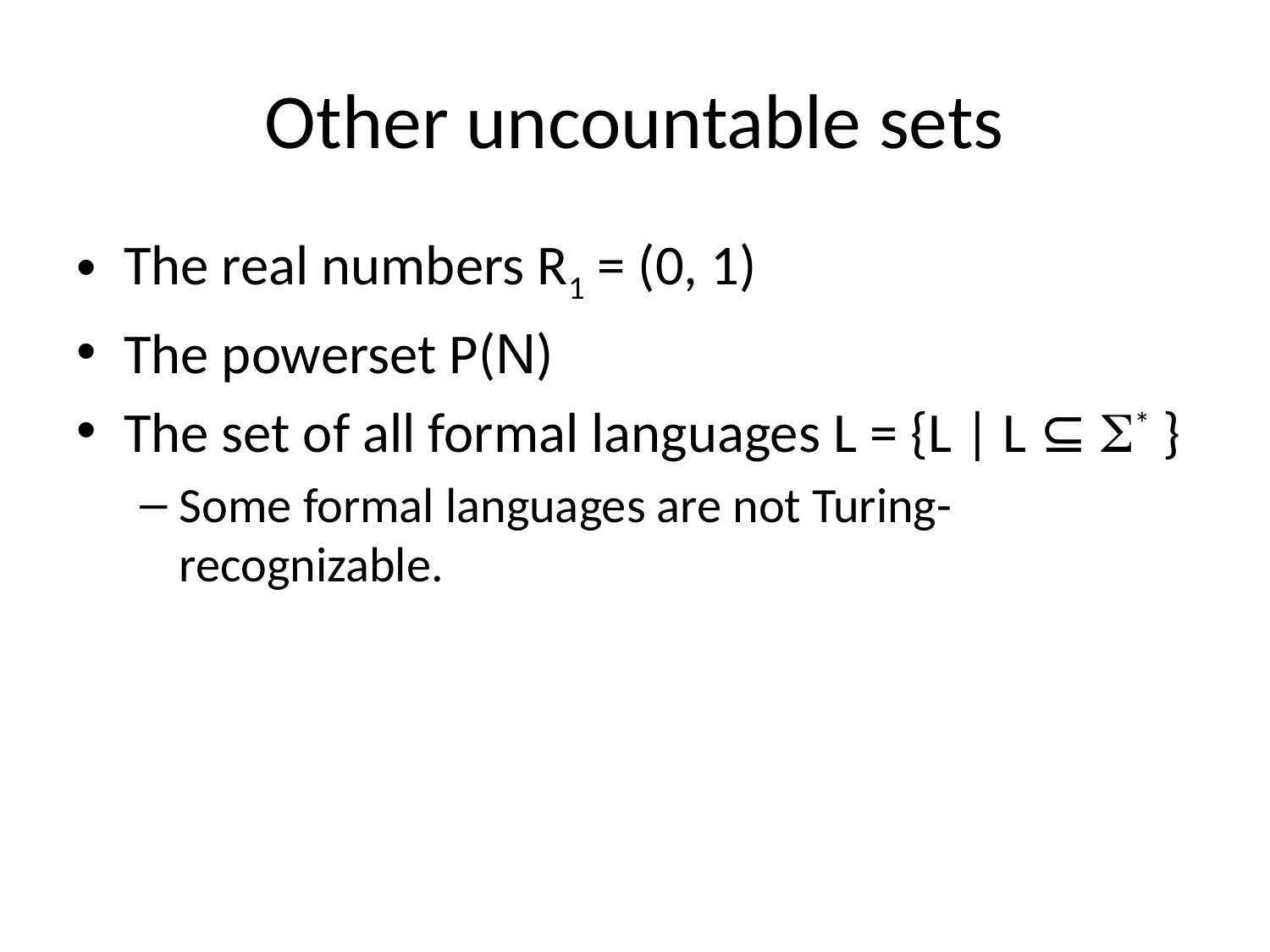

# Other uncountable sets
The real numbers R1 = (0, 1)
The powerset P(N)
The set of all formal languages L = {L | L ⊆ Σ* }
Some formal languages are not Turing-recognizable.